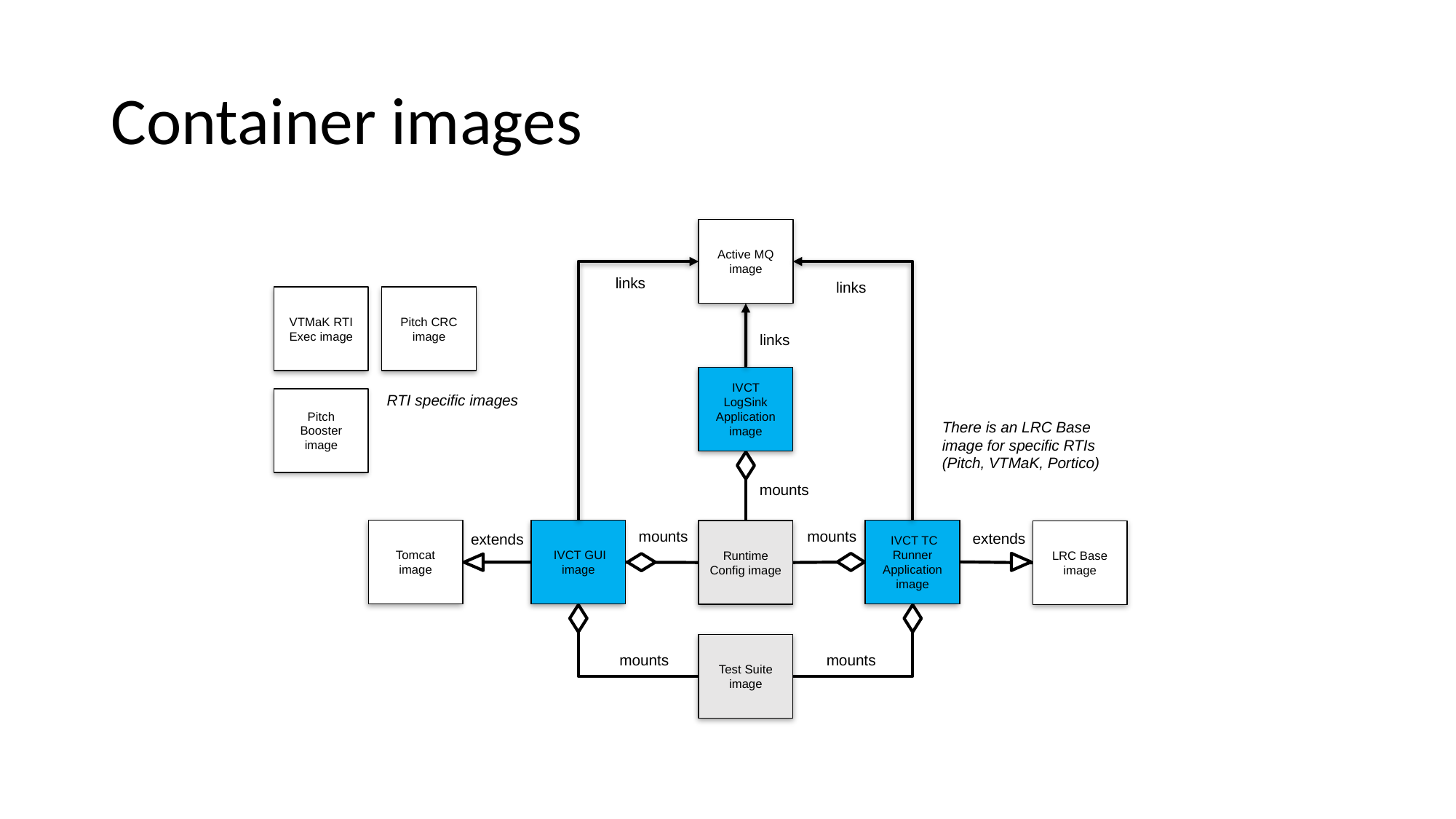

# Container images
Active MQ image
links
links
VTMaK RTI Exec image
Pitch CRC image
links
IVCT LogSink Application image
RTI specific images
Pitch Booster image
There is an LRC Base image for specific RTIs (Pitch, VTMaK, Portico)
mounts

Tomcat image
 IVCT TC Runner Application image
 IVCT GUI image
Runtime Config image
LRC Base image
mounts
mounts
extends
extends

Test Suite image
mounts
mounts